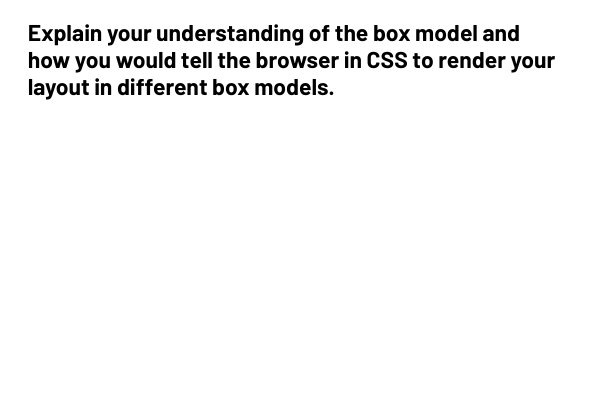

Explain your understanding of the box model and how you would tell the browser in CSS to render your layout in different box models.